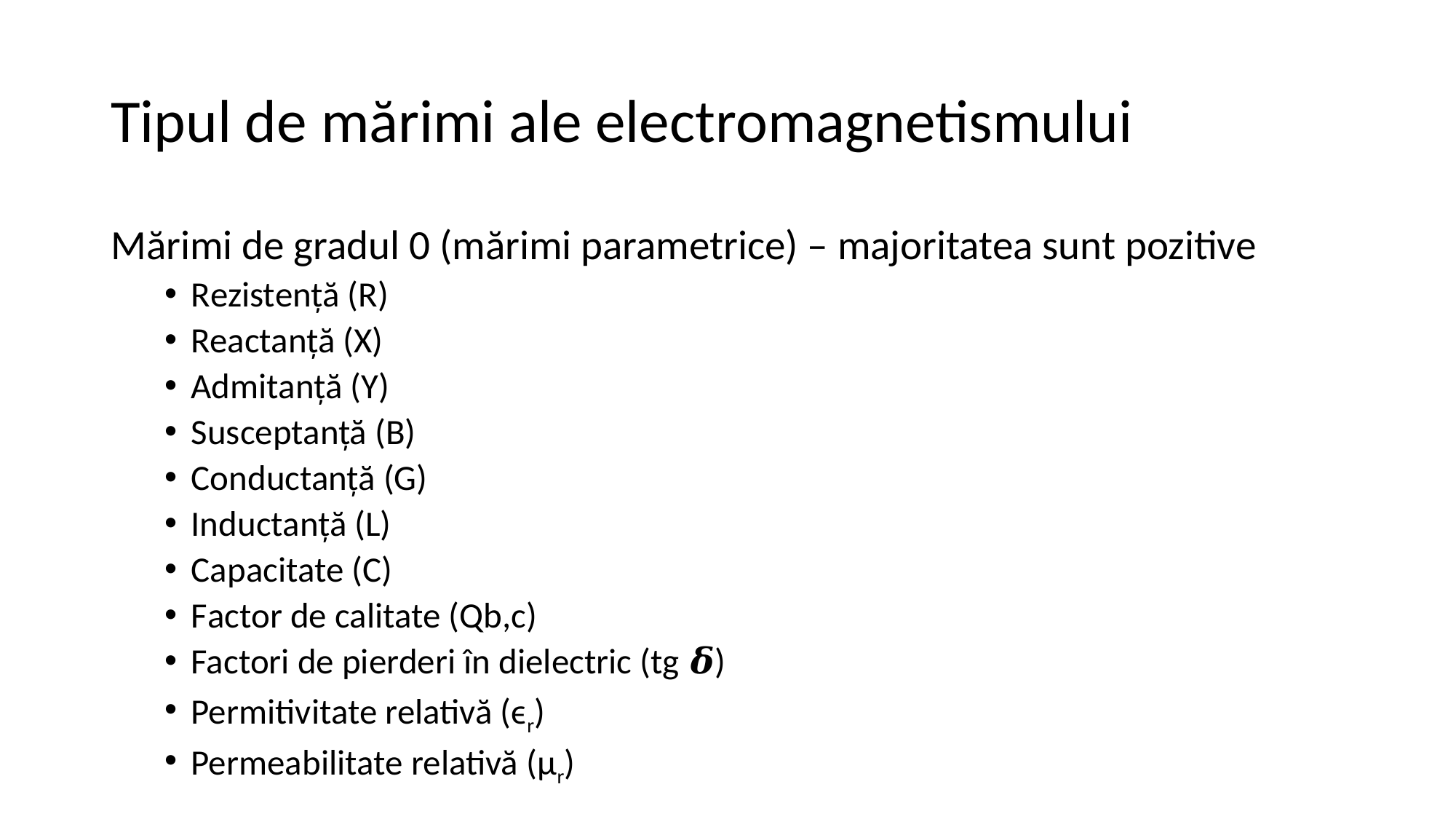

# Tipul de mărimi ale electromagnetismului
Mărimi de gradul 0 (mărimi parametrice) – majoritatea sunt pozitive
Rezistență (R)
Reactanță (X)
Admitanță (Y)
Susceptanță (B)
Conductanță (G)
Inductanță (L)
Capacitate (C)
Factor de calitate (Qb,c)
Factori de pierderi în dielectric (tg 𝜹)
Permitivitate relativă (ϵr)
Permeabilitate relativă (µr)